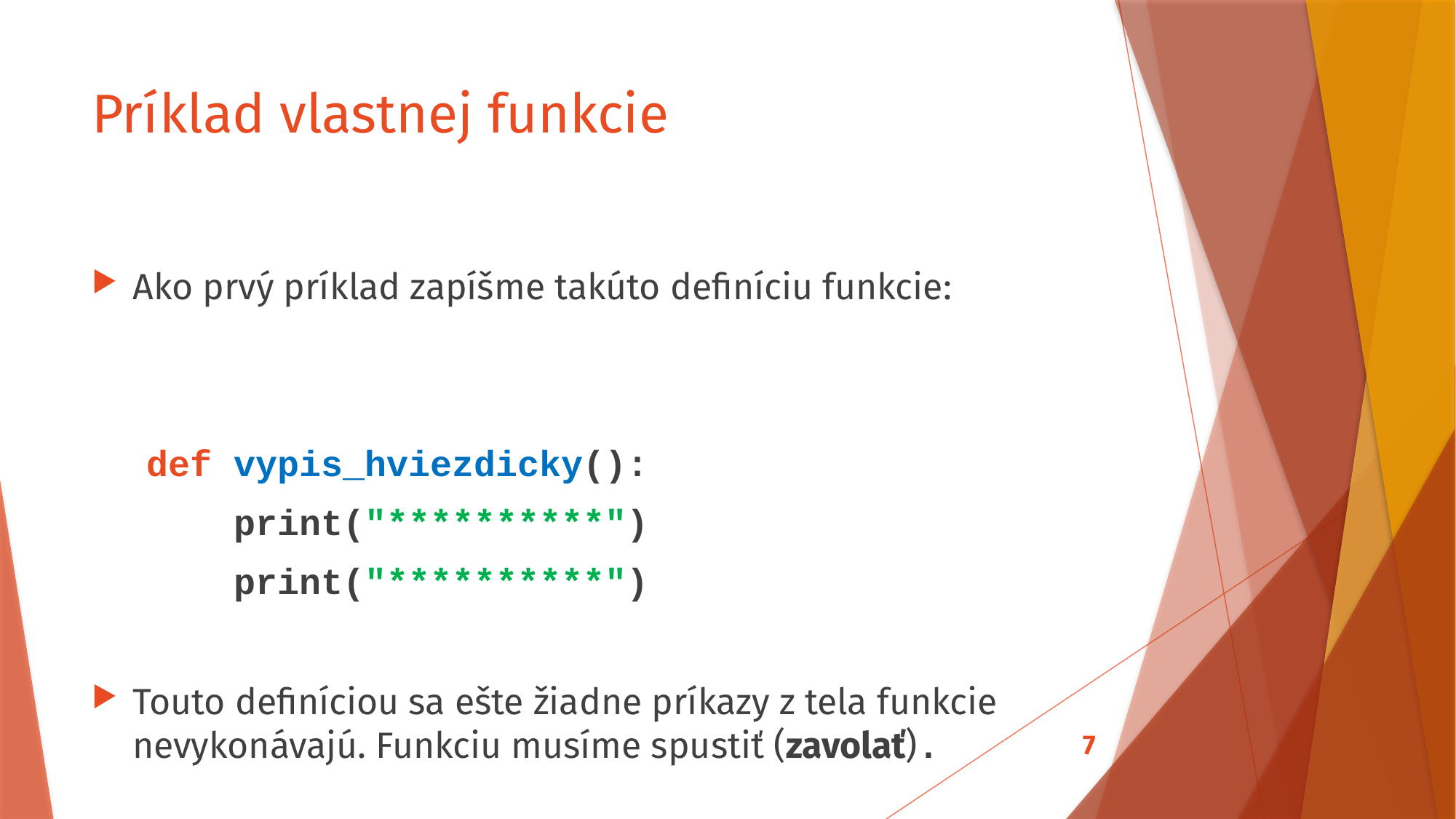

# Príklad vlastnej funkcie
Ako prvý príklad zapíšme takúto definíciu funkcie:

def vypis_hviezdicky():
    print("**********")
    print("**********")

Touto definíciou sa ešte žiadne príkazy z tela funkcie nevykonávajú. Funkciu musíme spustiť (zavolať).

7